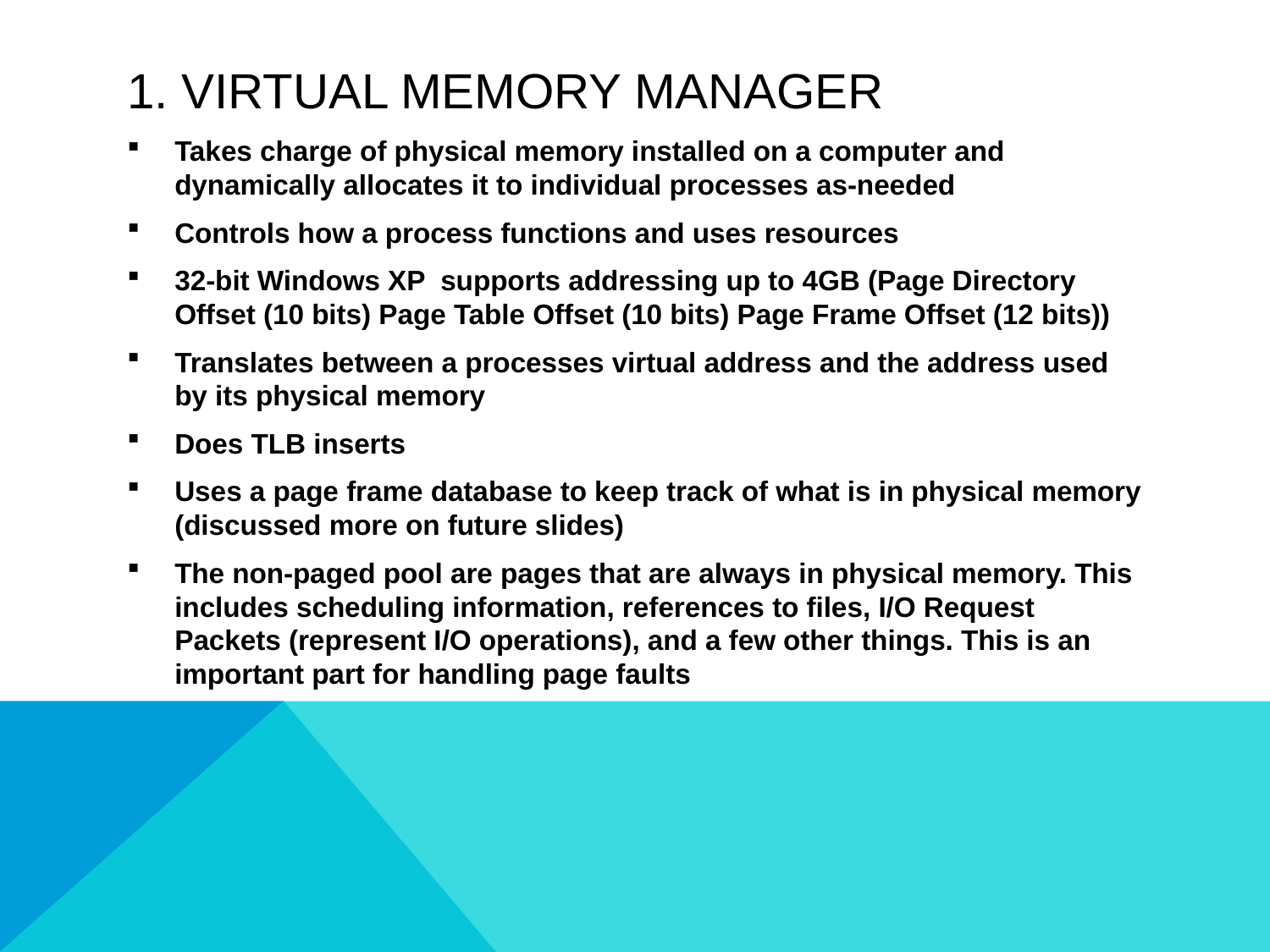

# 1. Virtual Memory Manager
Takes charge of physical memory installed on a computer and dynamically allocates it to individual processes as-needed
Controls how a process functions and uses resources
32-bit Windows XP  supports addressing up to 4GB (Page Directory Offset (10 bits) Page Table Offset (10 bits) Page Frame Offset (12 bits))
Translates between a processes virtual address and the address used by its physical memory
Does TLB inserts
Uses a page frame database to keep track of what is in physical memory (discussed more on future slides)
The non-paged pool are pages that are always in physical memory. This includes scheduling information, references to files, I/O Request Packets (represent I/O operations), and a few other things. This is an important part for handling page faults